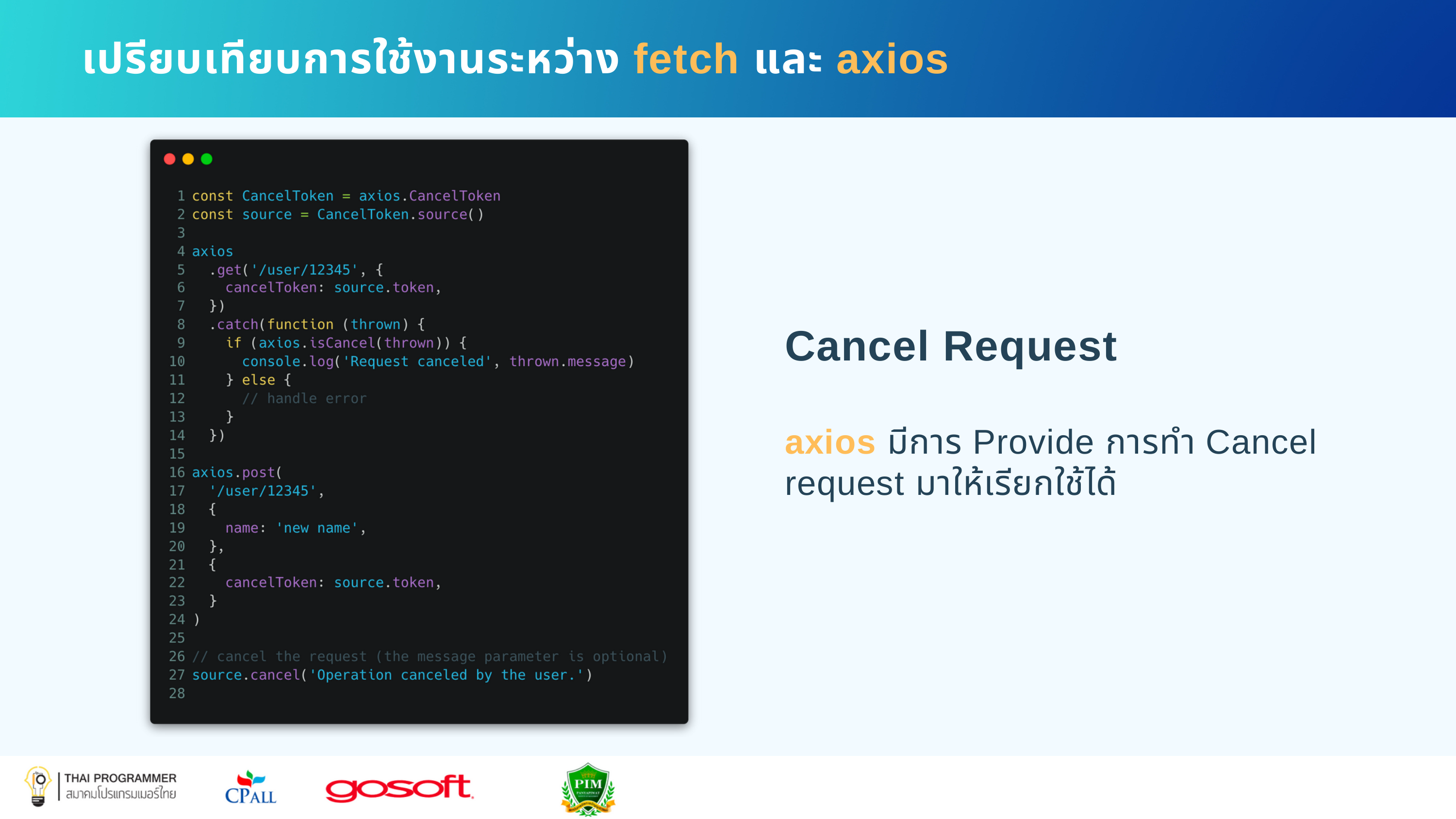

เปรียบเทียบการใช้งานระหว่าง fetch และ axios

Cancel Request

axios มีการ Provide การทำ Cancel request มาให้เรียกใช้ได้